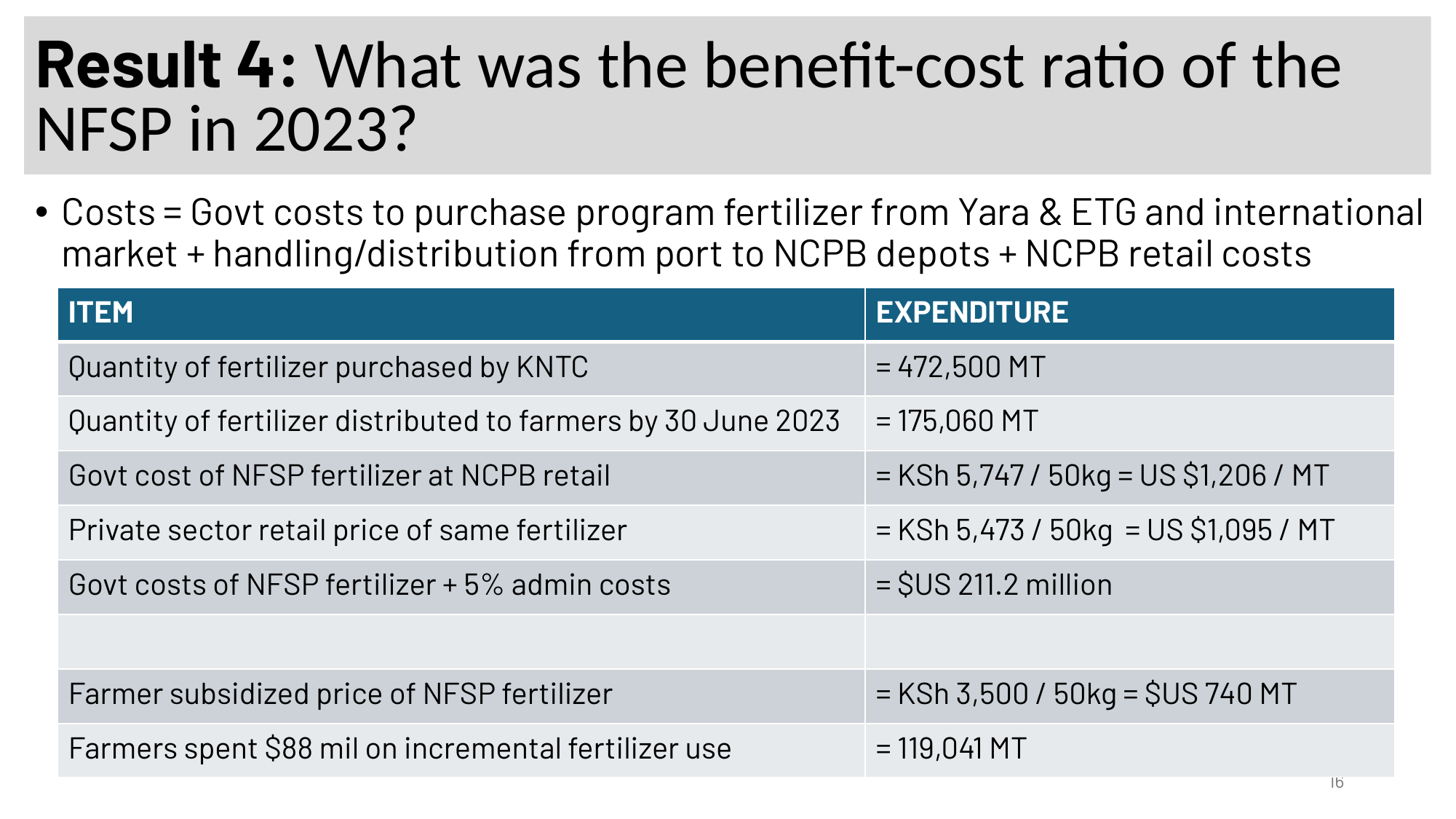

Result 4: What was the benefit-cost ratio of the NFSP in 2023?
Costs = Govt costs to purchase program fertilizer from Yara & ETG and international market + handling/distribution from port to NCPB depots + NCPB retail costs

| ITEM | EXPENDITURE |
| --- | --- |
| Quantity of fertilizer purchased by KNTC | = 472,500 MT |
| Quantity of fertilizer distributed to farmers by 30 June 2023 | = 175,060 MT |
| Govt cost of NFSP fertilizer at NCPB retail | = KSh 5,747 / 50kg = US $1,206 / MT |
| Private sector retail price of same fertilizer | = KSh 5,473 / 50kg = US $1,095 / MT |
| Govt costs of NFSP fertilizer + 5% admin costs | = $US 211.2 million |
|  |  |
| Farmer subsidized price of NFSP fertilizer | = KSh 3,500 / 50kg = $US 740 MT |
| Farmers spent $88 mil on incremental fertilizer use | = 119,041 MT |
16